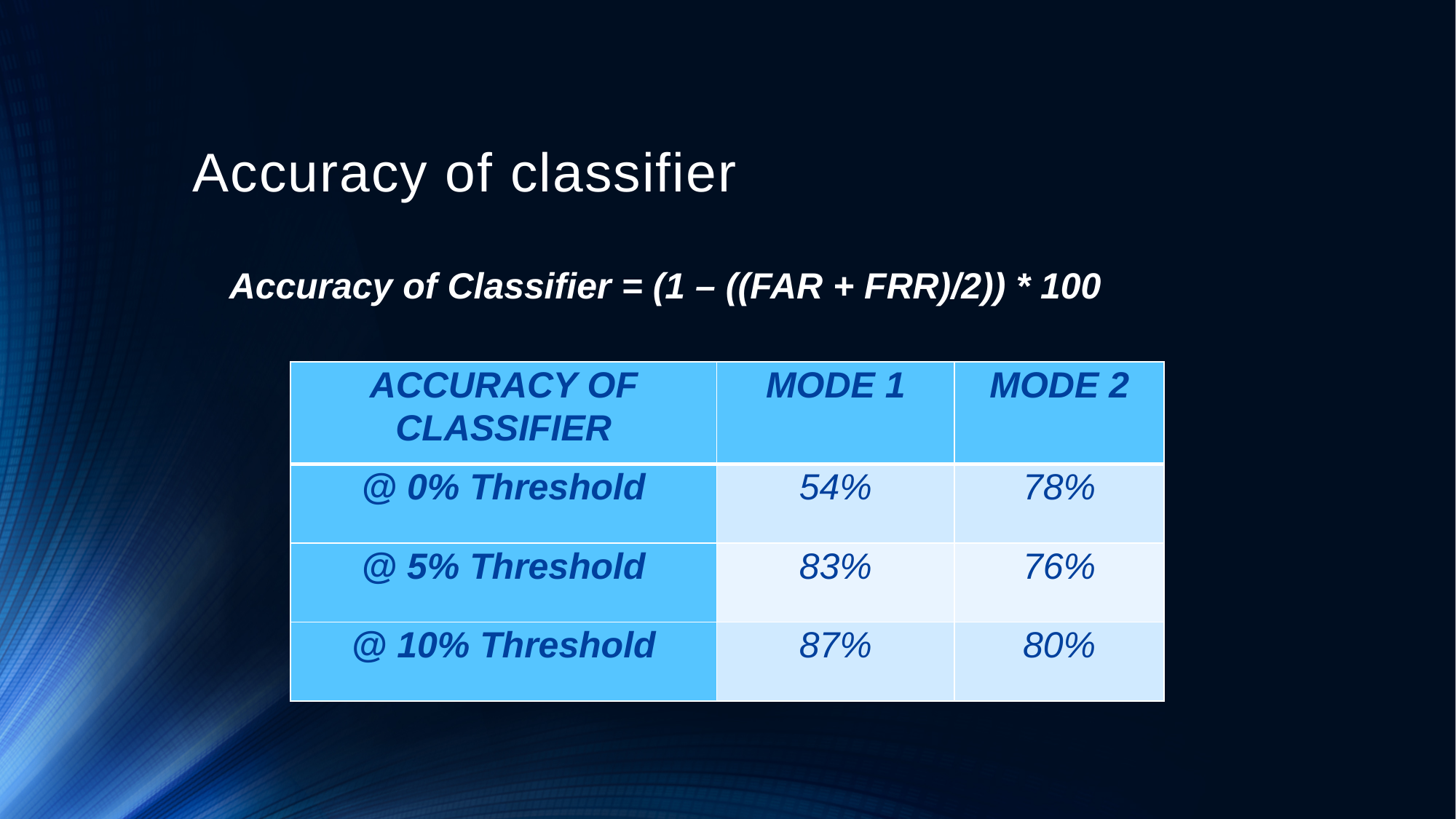

# Accuracy of classifier

Accuracy of Classifier = (1 – ((FAR + FRR)/2)) * 100

| ACCURACY OF CLASSIFIER | MODE 1 | MODE 2 |
| --- | --- | --- |
| @ 0% Threshold | 54% | 78% |
| @ 5% Threshold | 83% | 76% |
| @ 10% Threshold | 87% | 80% |